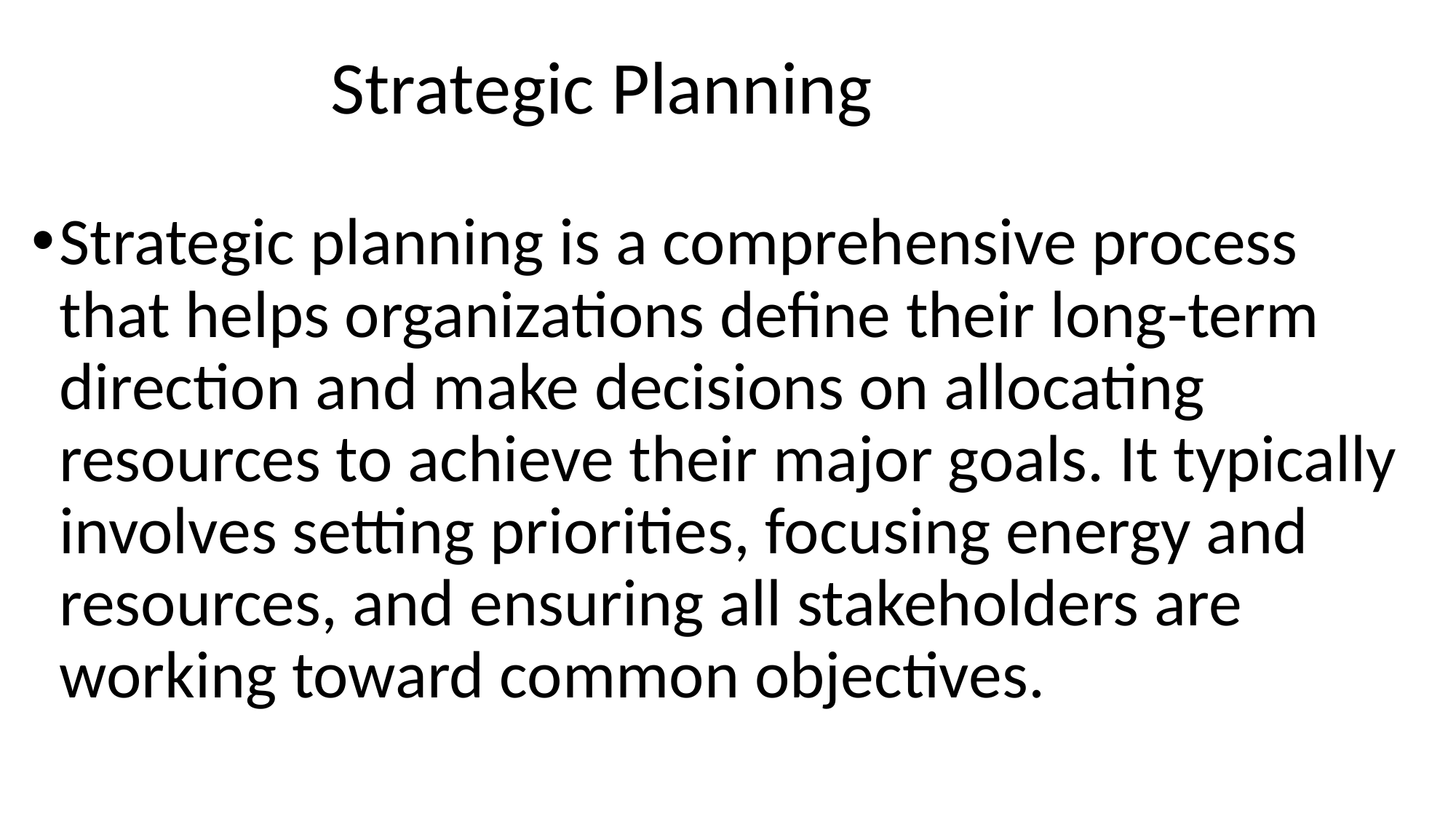

# Strategic Planning
Strategic planning is a comprehensive process that helps organizations define their long-term direction and make decisions on allocating resources to achieve their major goals. It typically involves setting priorities, focusing energy and resources, and ensuring all stakeholders are working toward common objectives.